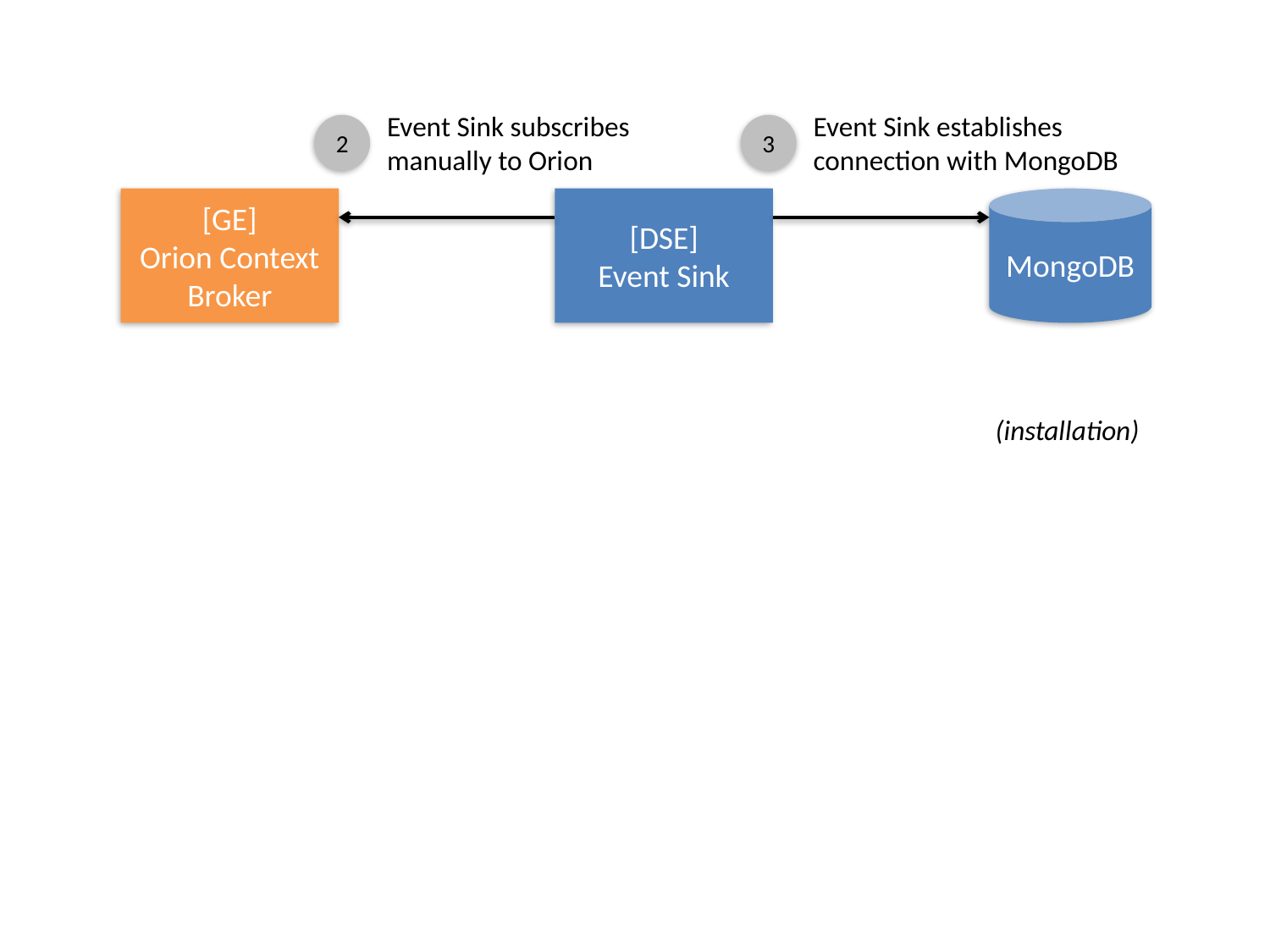

Event Sink subscribes
manually to Orion
Event Sink establishes
connection with MongoDB
2
3
[GE]
Orion Context Broker
[DSE]
Event Sink
MongoDB
(installation)